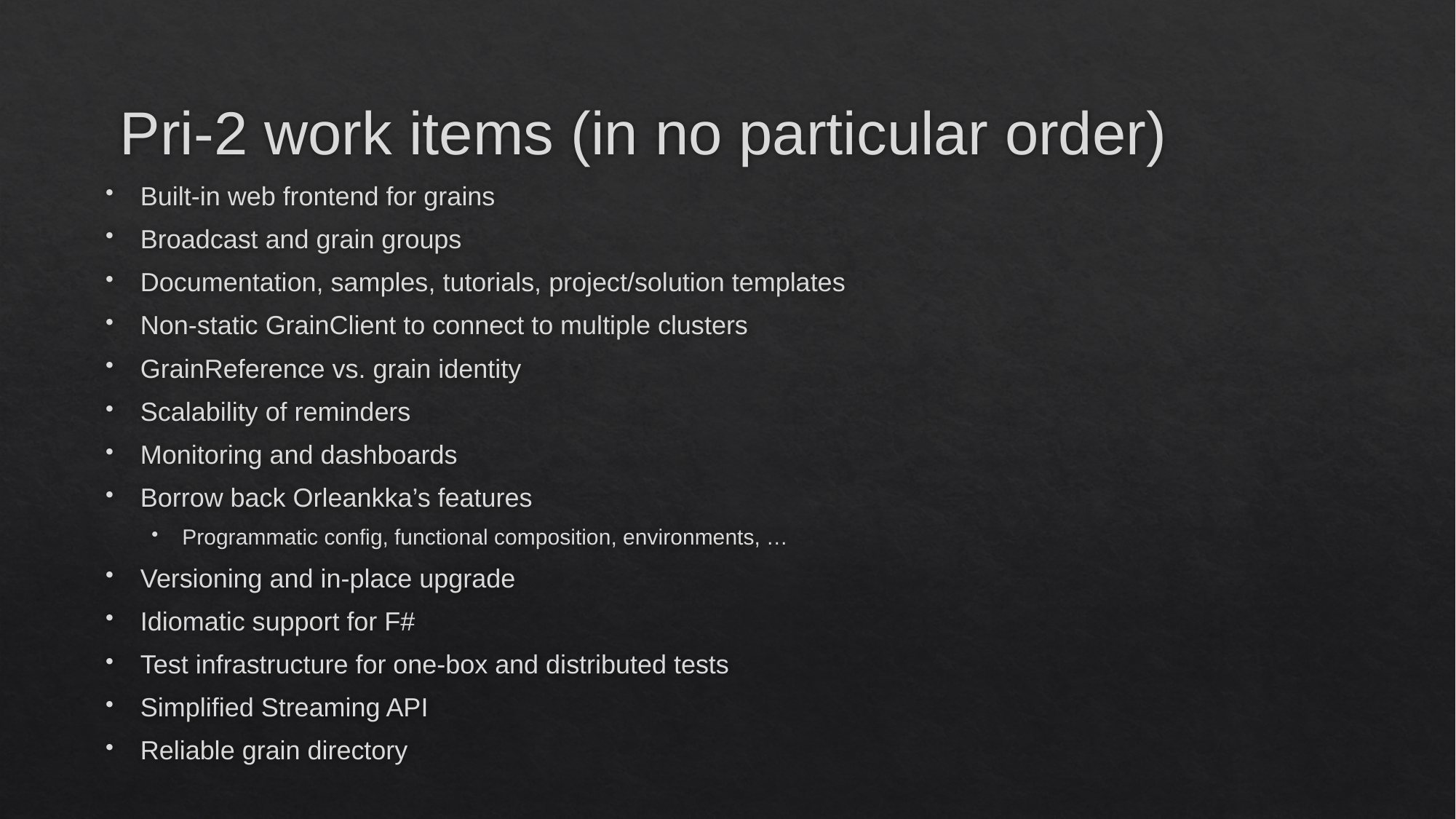

# Pri-2 work items (in no particular order)
Built-in web frontend for grains
Broadcast and grain groups
Documentation, samples, tutorials, project/solution templates
Non-static GrainClient to connect to multiple clusters
GrainReference vs. grain identity
Scalability of reminders
Monitoring and dashboards
Borrow back Orleankka’s features
Programmatic config, functional composition, environments, …
Versioning and in-place upgrade
Idiomatic support for F#
Test infrastructure for one-box and distributed tests
Simplified Streaming API
Reliable grain directory